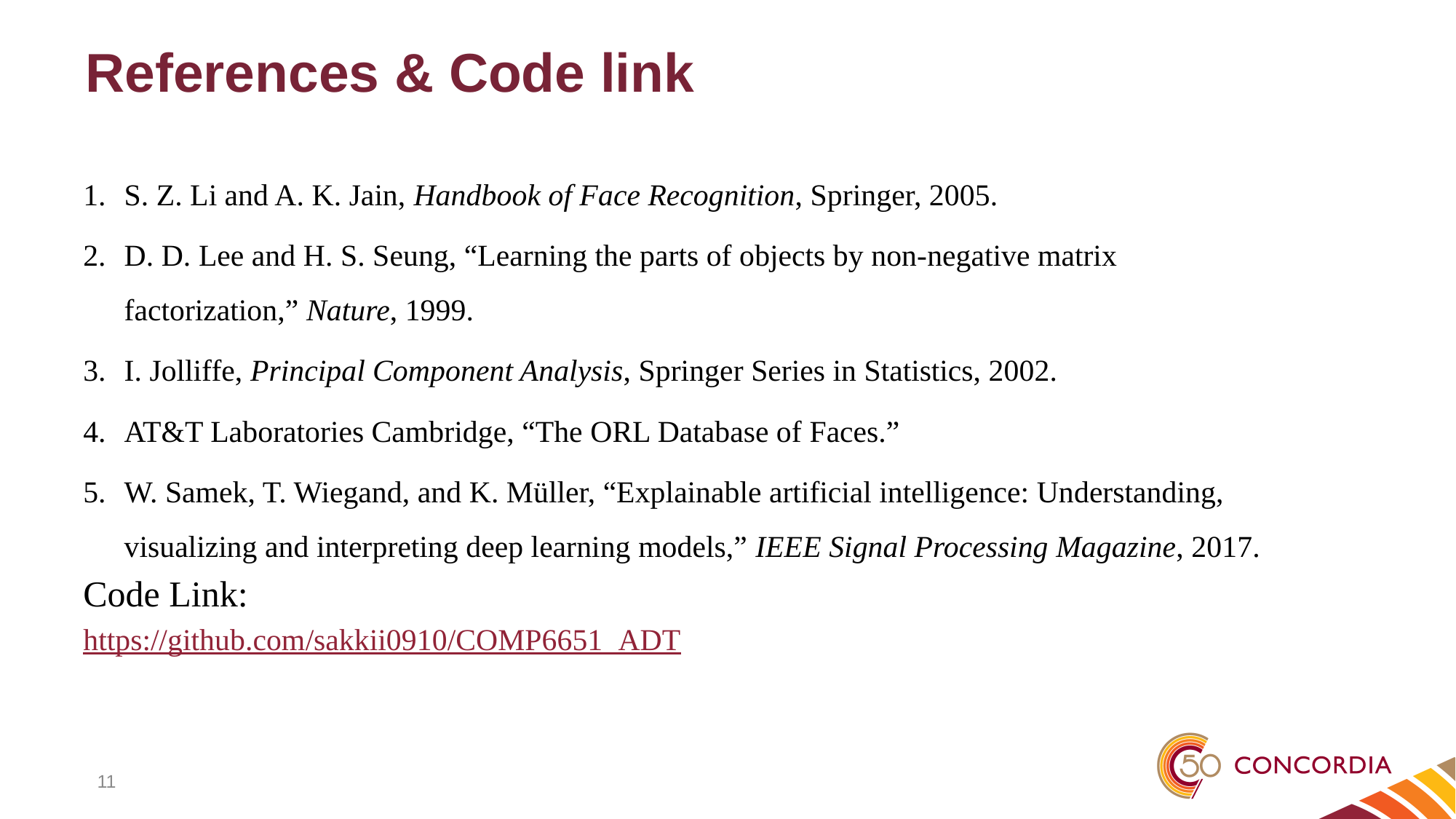

# References & Code link
S. Z. Li and A. K. Jain, Handbook of Face Recognition, Springer, 2005.
D. D. Lee and H. S. Seung, “Learning the parts of objects by non-negative matrix factorization,” Nature, 1999.
I. Jolliffe, Principal Component Analysis, Springer Series in Statistics, 2002.
AT&T Laboratories Cambridge, “The ORL Database of Faces.”
W. Samek, T. Wiegand, and K. Müller, “Explainable artificial intelligence: Understanding, visualizing and interpreting deep learning models,” IEEE Signal Processing Magazine, 2017.
Code Link:
https://github.com/sakkii0910/COMP6651_ADT
11